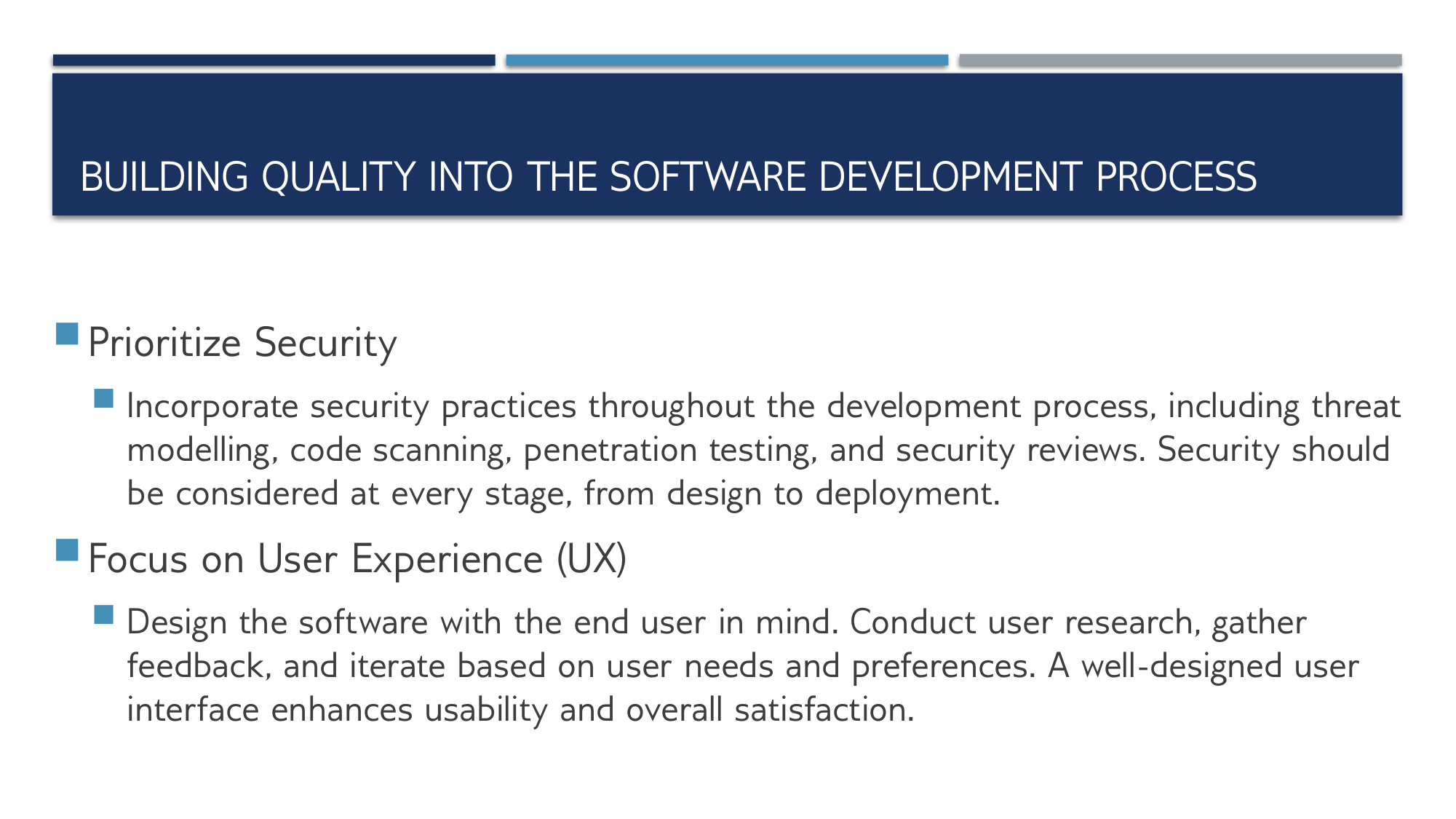

# Building Quality into the Software Development Process
Prioritize Security
Incorporate security practices throughout the development process, including threat modelling, code scanning, penetration testing, and security reviews. Security should be considered at every stage, from design to deployment.
Focus on User Experience (UX)
Design the software with the end user in mind. Conduct user research, gather feedback, and iterate based on user needs and preferences. A well-designed user interface enhances usability and overall satisfaction.